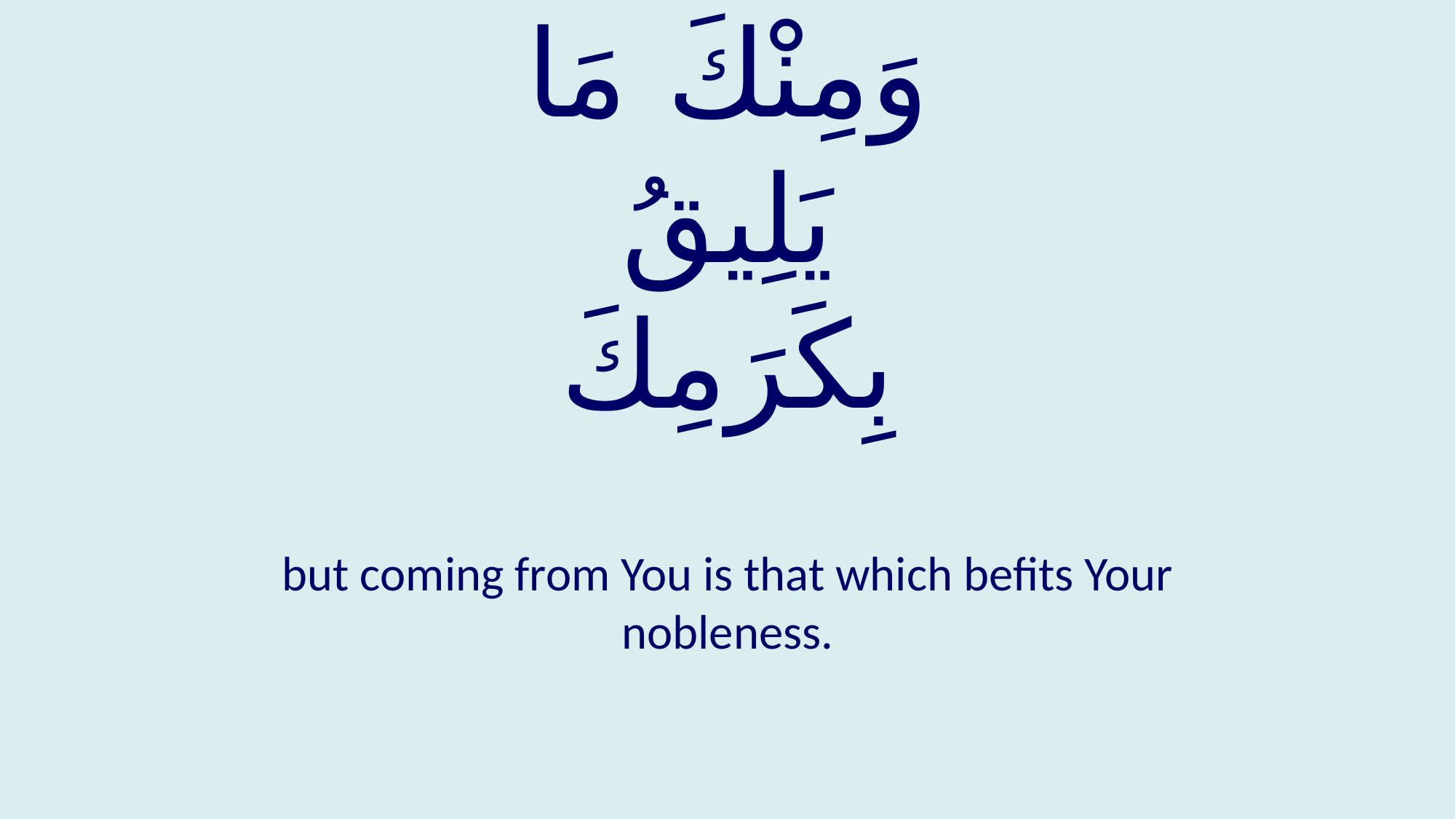

# وَمِنْكَ مَا يَلِيقُ بِكَرَمِكَ
but coming from You is that which befits Your nobleness.